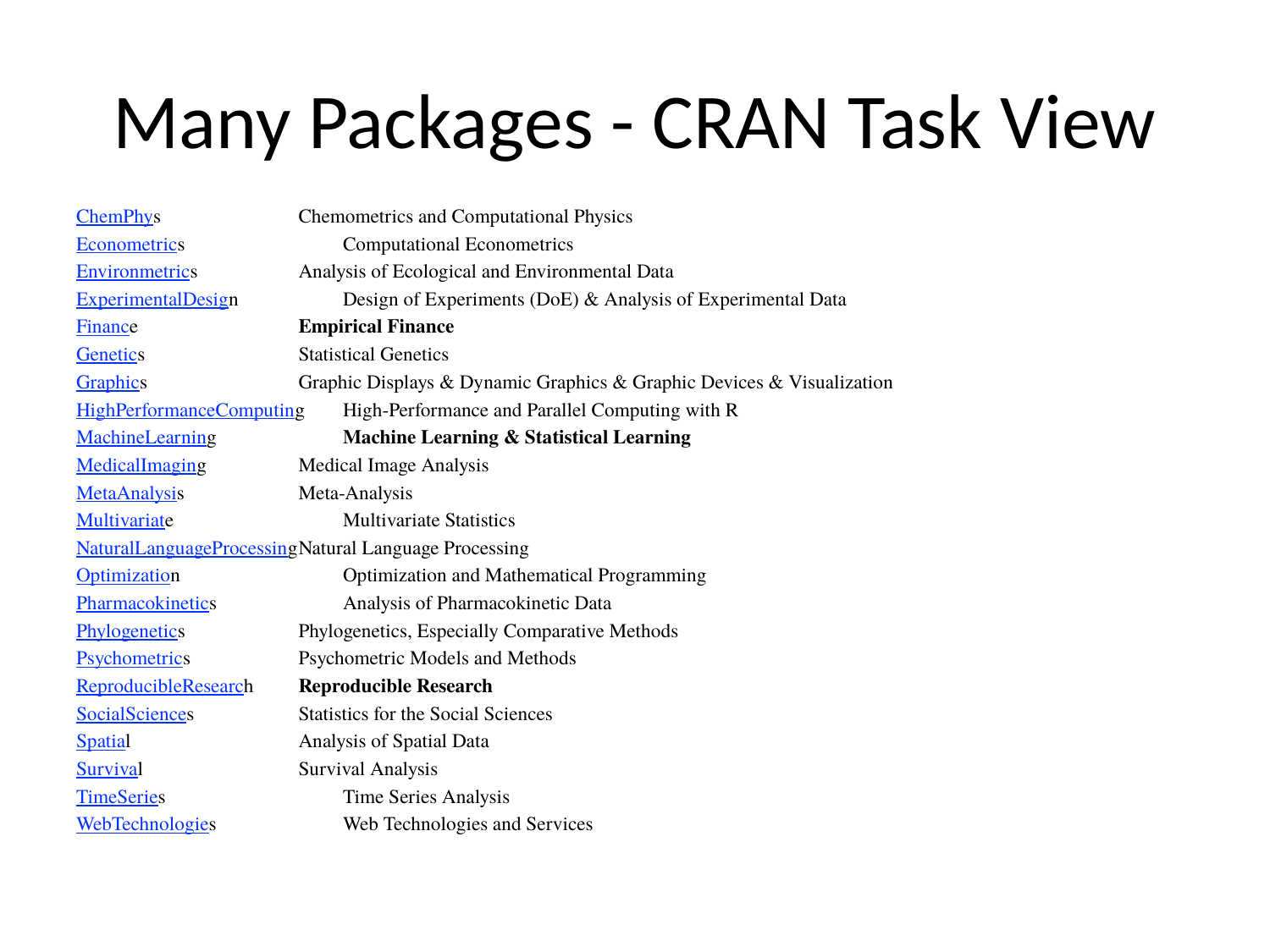

# Many Packages - CRAN Task View
ChemPhys				Chemometrics and Computational Physics
Econometrics				Computational Econometrics
Environmetrics			Analysis of Ecological and Environmental Data
ExperimentalDesign			Design of Experiments (DoE) & Analysis of Experimental Data
Finance				Empirical Finance
Genetics				Statistical Genetics
Graphics				Graphic Displays & Dynamic Graphics & Graphic Devices & Visualization
HighPerformanceComputing	High-Performance and Parallel Computing with R
MachineLearning			Machine Learning & Statistical Learning
MedicalImaging			Medical Image Analysis
MetaAnalysis			Meta-Analysis
Multivariate				Multivariate Statistics
NaturalLanguageProcessing	Natural Language Processing
Optimization				Optimization and Mathematical Programming
Pharmacokinetics			Analysis of Pharmacokinetic Data
Phylogenetics			Phylogenetics, Especially Comparative Methods
Psychometrics			Psychometric Models and Methods
ReproducibleResearch		Reproducible Research
SocialSciences			Statistics for the Social Sciences
Spatial				Analysis of Spatial Data
Survival				Survival Analysis
TimeSeries				Time Series Analysis
WebTechnologies			Web Technologies and Services